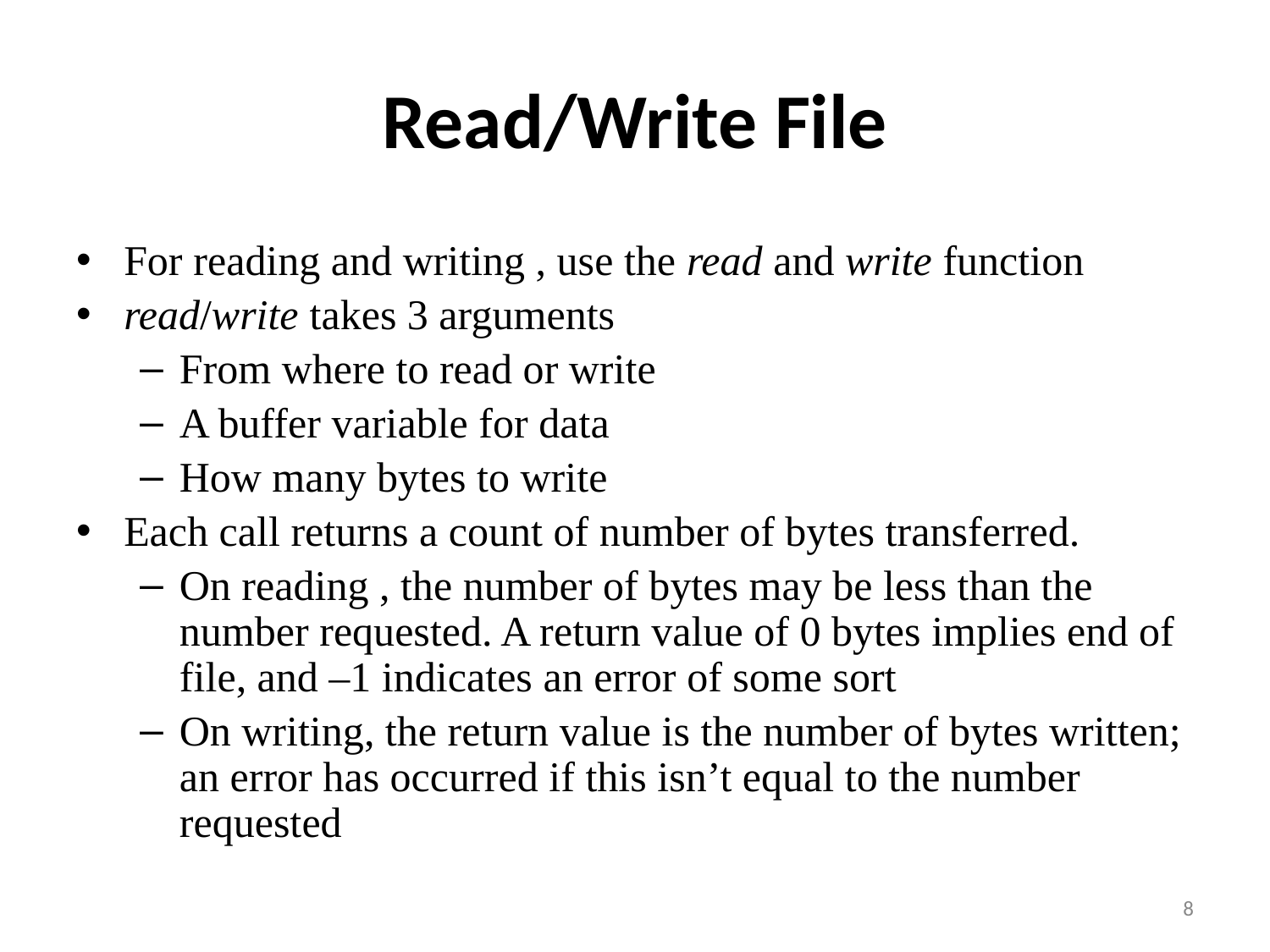

# Read/Write File
For reading and writing , use the read and write function
read/write takes 3 arguments
From where to read or write
A buffer variable for data
How many bytes to write
Each call returns a count of number of bytes transferred.
On reading , the number of bytes may be less than the number requested. A return value of 0 bytes implies end of file, and –1 indicates an error of some sort
On writing, the return value is the number of bytes written; an error has occurred if this isn’t equal to the number requested
8